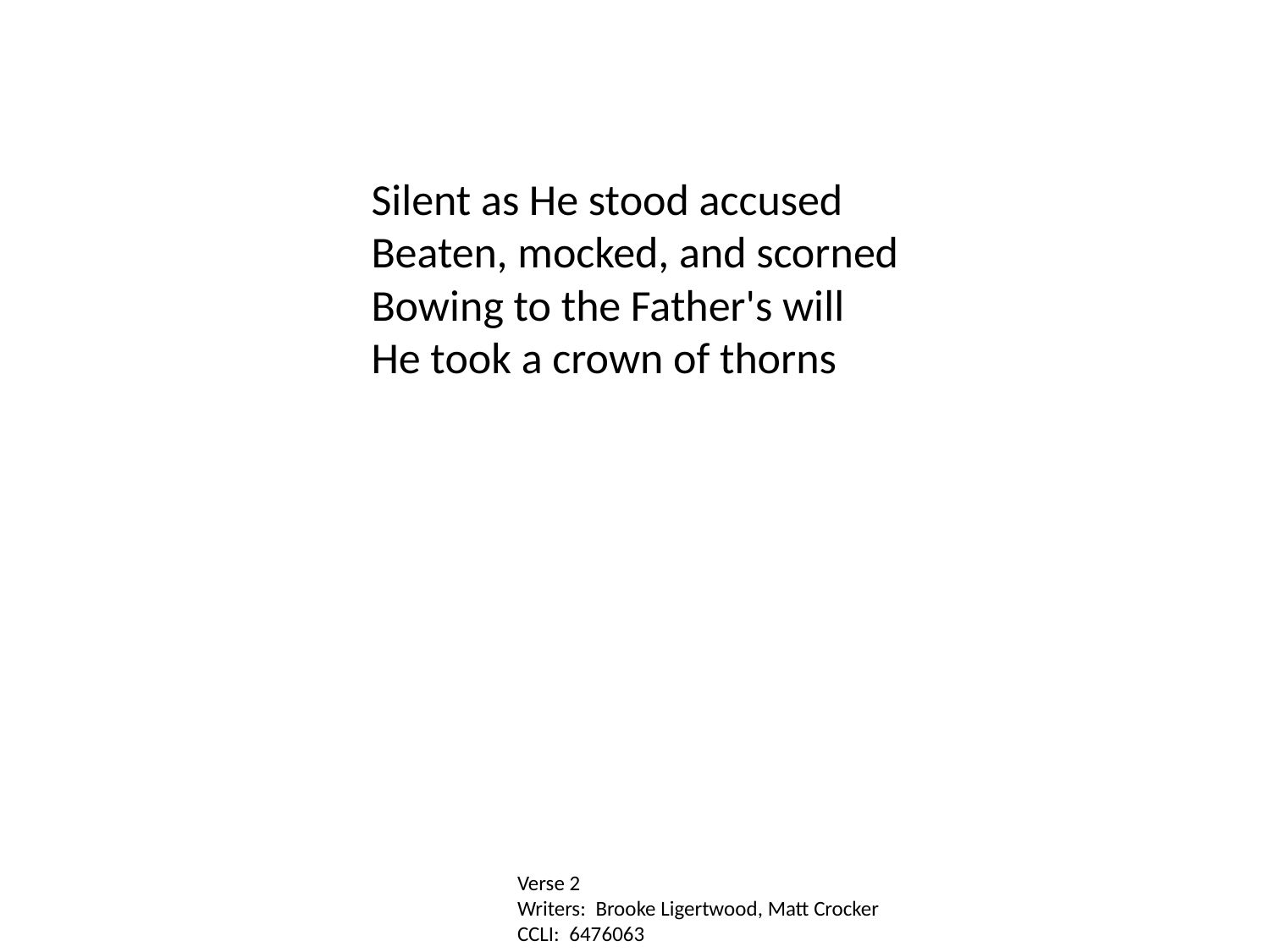

Silent as He stood accused
Beaten, mocked, and scorned
Bowing to the Father's will
He took a crown of thorns

Verse 2
Writers:  Brooke Ligertwood, Matt Crocker
CCLI:  6476063